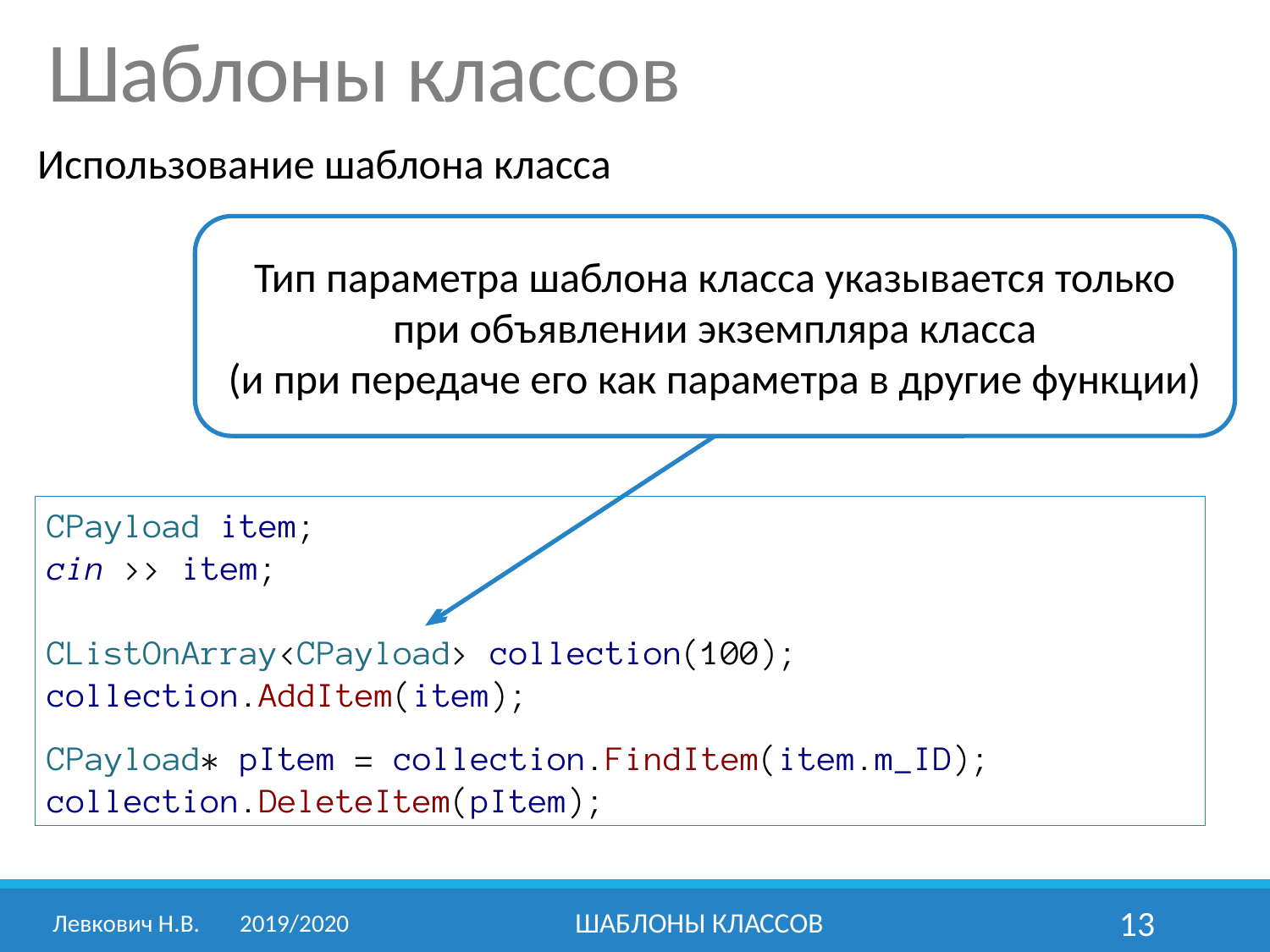

Шаблоны классов
Использование шаблона класса
Тип параметра шаблона класса указывается только при объявлении экземпляра класса
(и при передаче его как параметра в другие функции)
CPayload item;
cin >> item;

CListOnArray<CPayload> collection(100);
collection.AddItem(item);
CPayload* pItem = collection.FindItem(item.m_ID);
collection.DeleteItem(pItem);
Левкович Н.В. 	2019/2020
Шаблоны классов
13